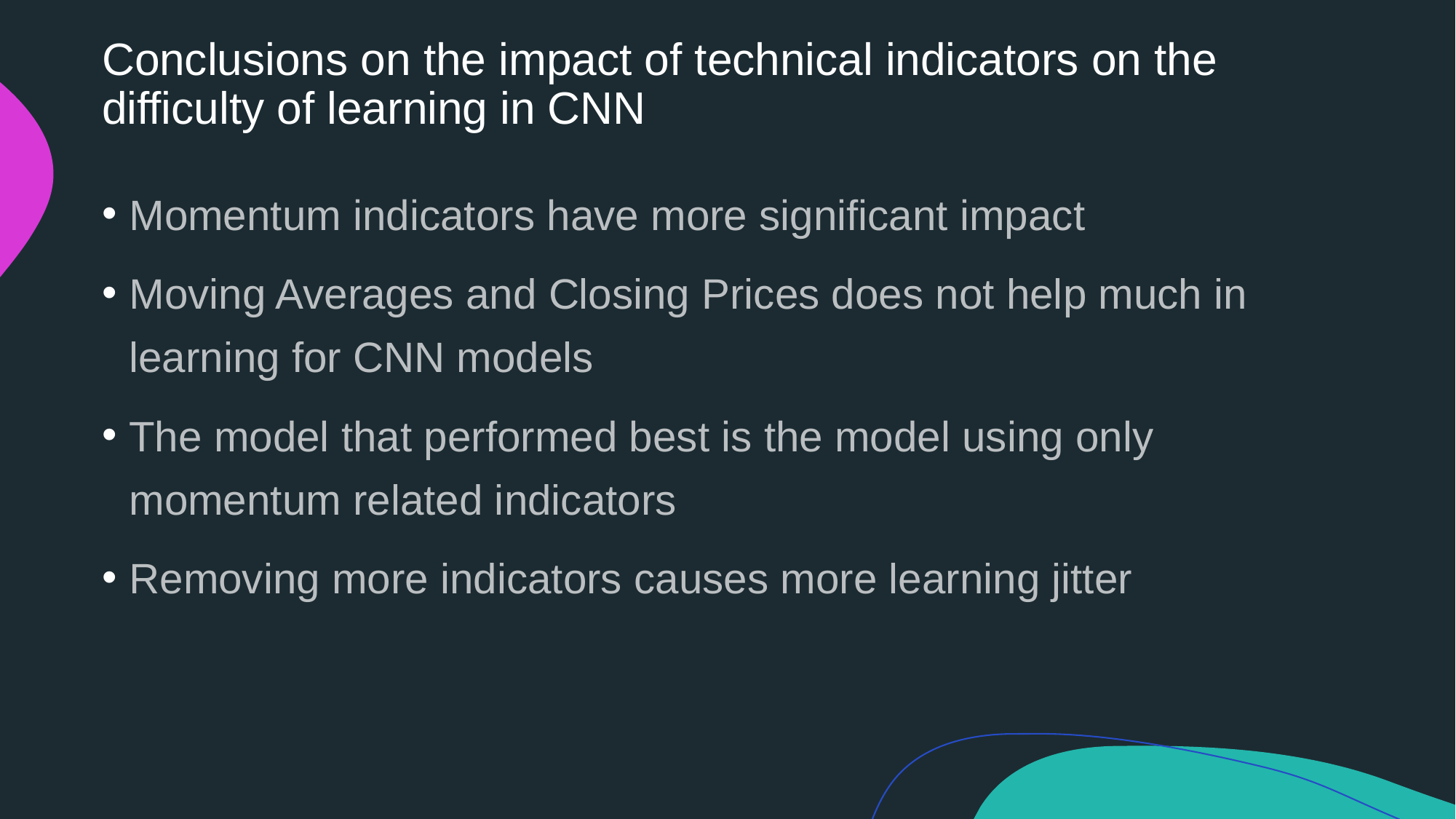

# Conclusions on the impact of technical indicators on the difficulty of learning in CNN
Momentum indicators have more significant impact
Moving Averages and Closing Prices does not help much in learning for CNN models
The model that performed best is the model using only momentum related indicators
Removing more indicators causes more learning jitter